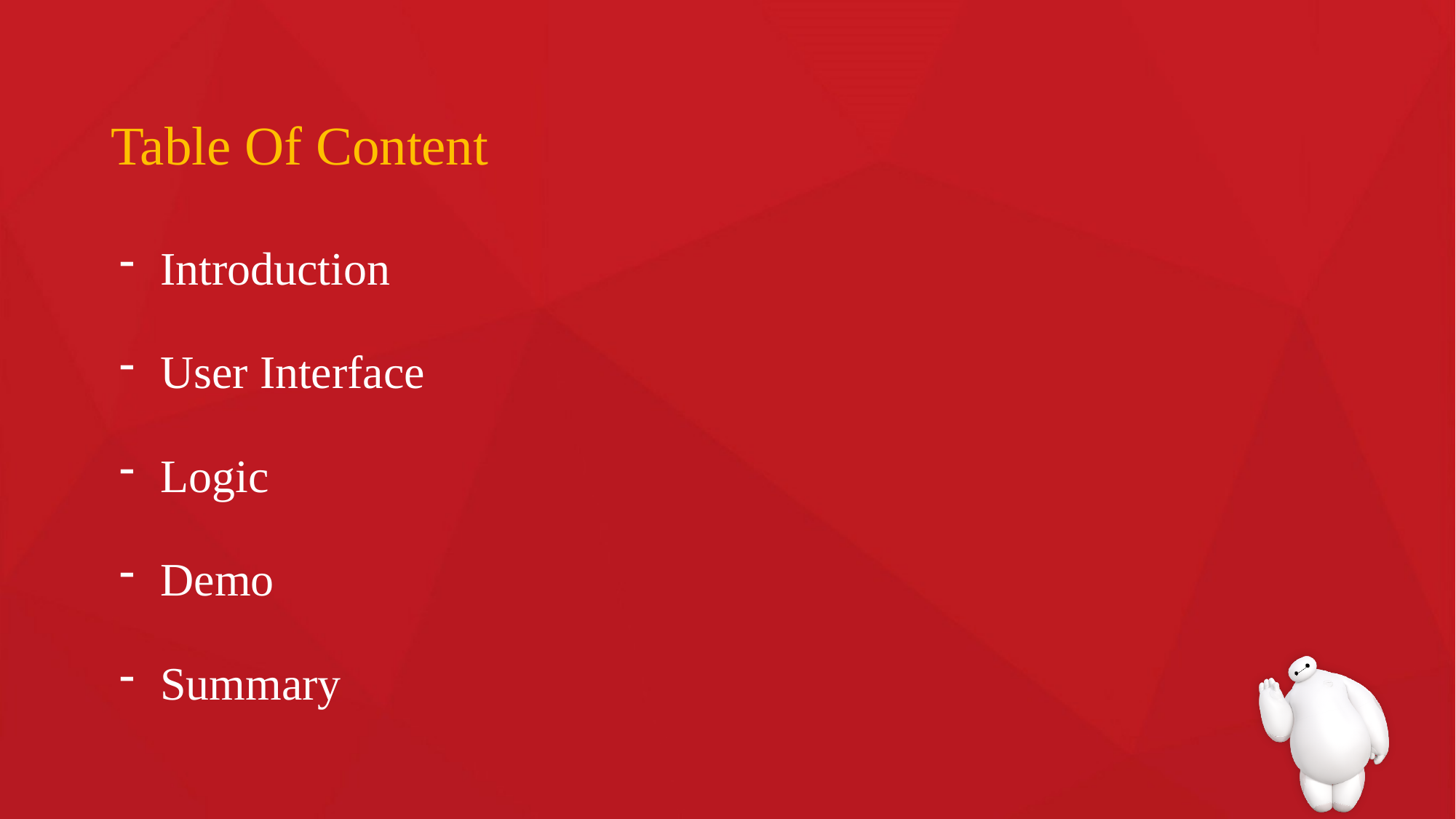

# Table Of Content
Introduction
User Interface
Logic
Demo
Summary